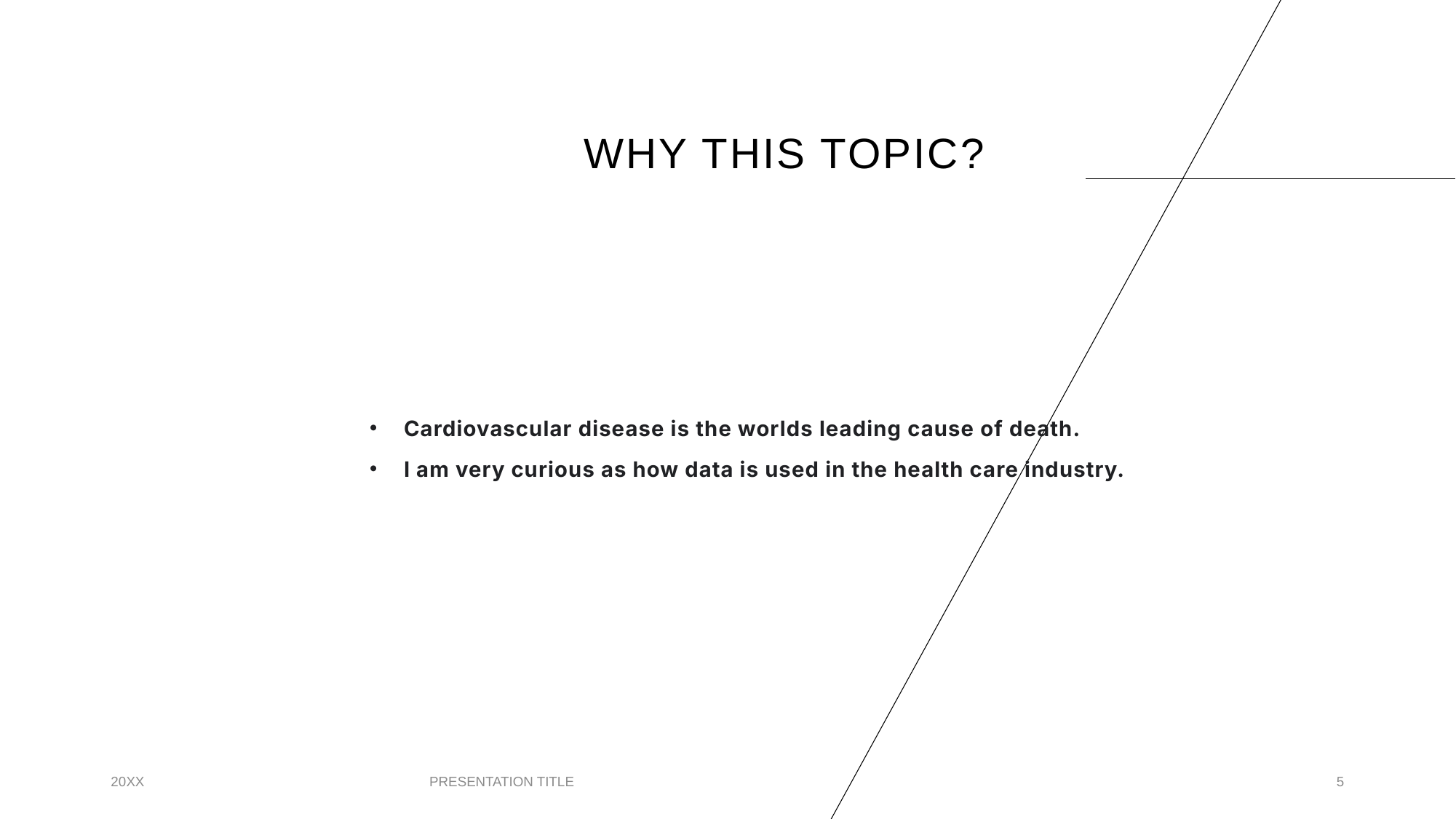

# Why this topic?
Cardiovascular disease is the worlds leading cause of death.
I am very curious as how data is used in the health care industry.

20XX
PRESENTATION TITLE
5